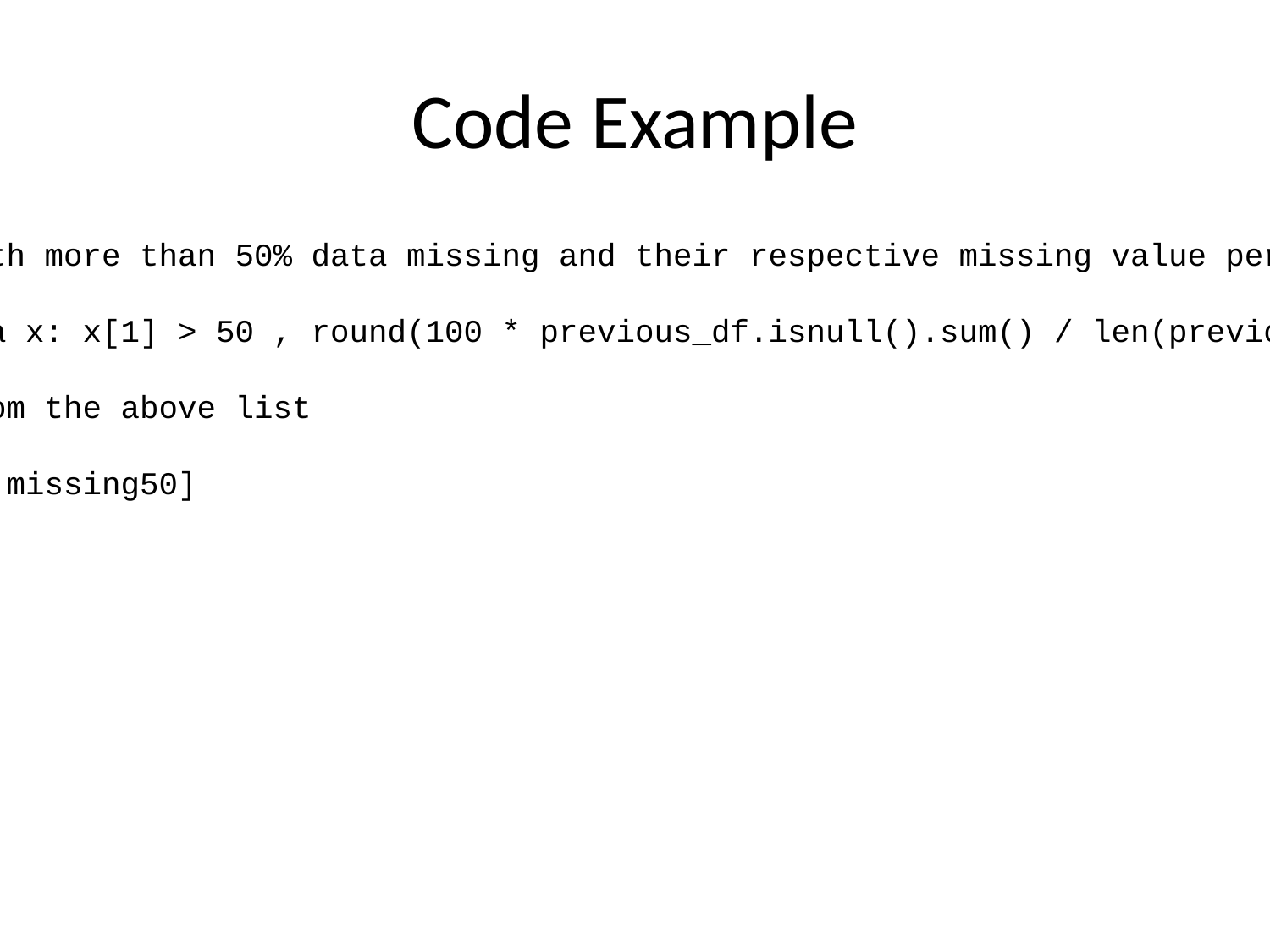

# Code Example

# Extract the column names with more than 50% data missing and their respective missing value percentage missing50 = list(filter(lambda x: x[1] > 50 , round(100 * previous_df.isnull().sum() / len(previous_df.index),2).iteritems())) # Extract the column names from the above list cols_to_drop = [i[0] for i in missing50] cols_to_drop